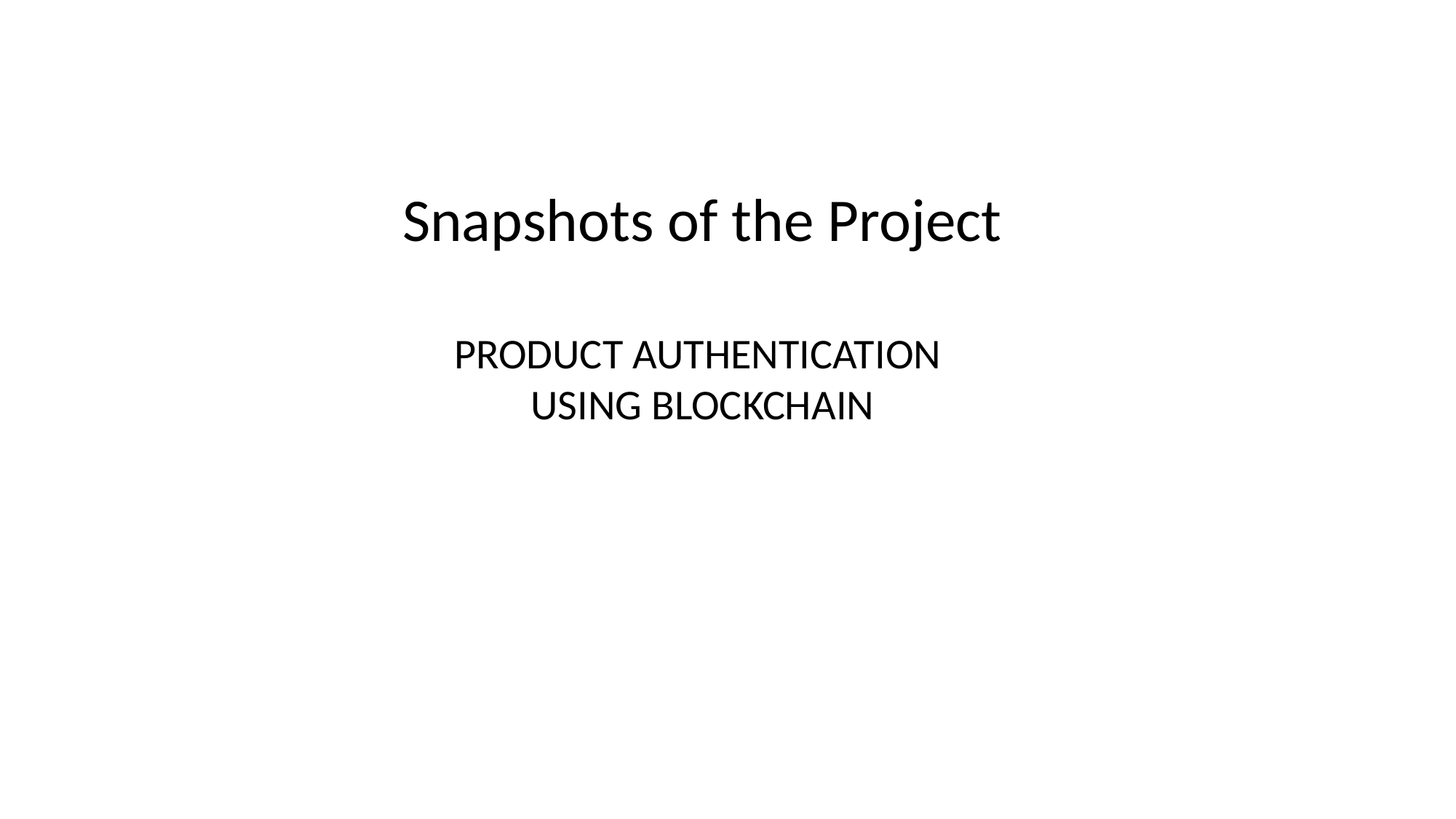

Snapshots of the Project

PRODUCT AUTHENTICATION
USING BLOCKCHAIN